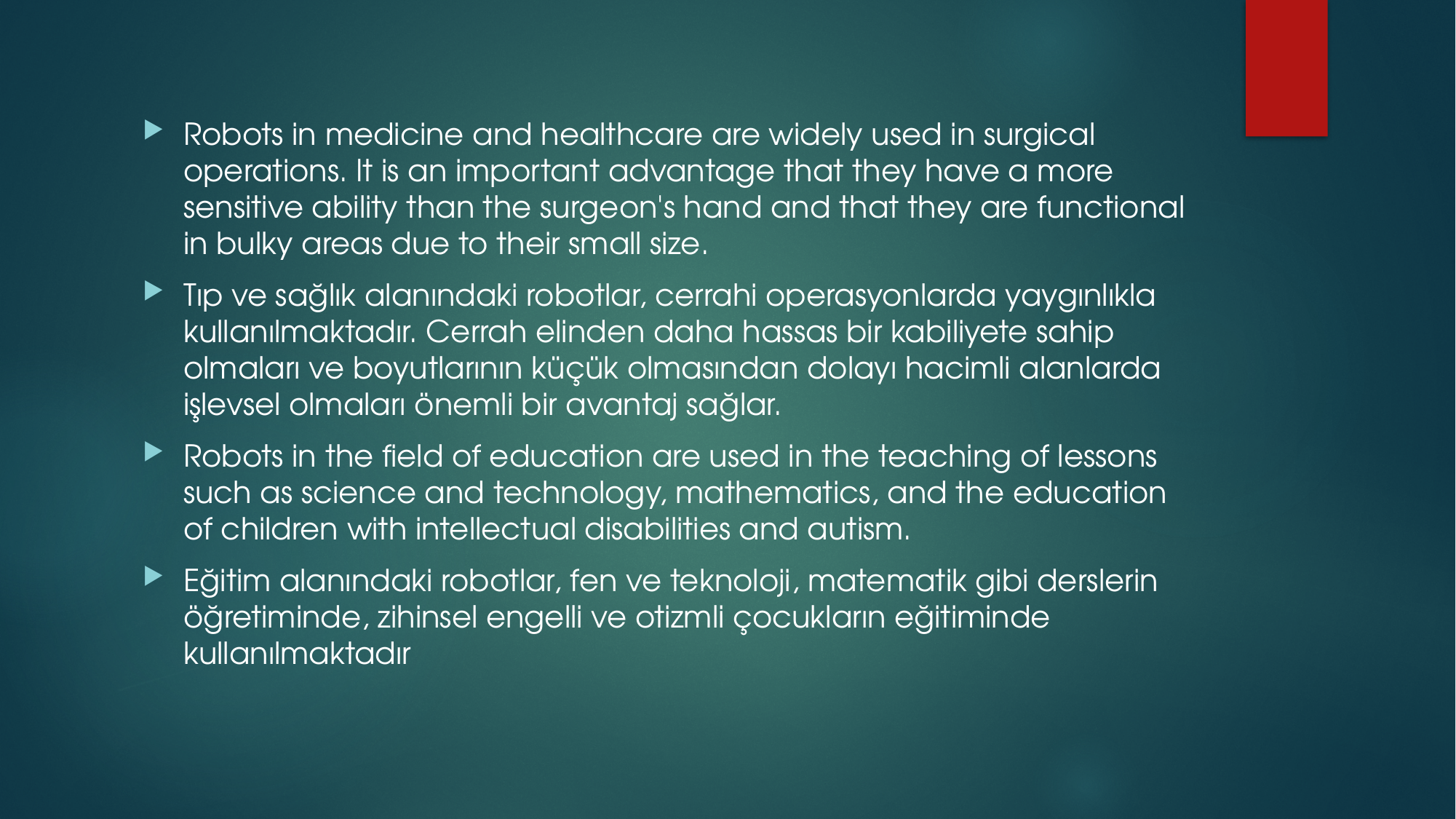

Robots in medicine and healthcare are widely used in surgical operations. It is an important advantage that they have a more sensitive ability than the surgeon's hand and that they are functional in bulky areas due to their small size.
Tıp ve sağlık alanındaki robotlar, cerrahi operasyonlarda yaygınlıkla kullanılmaktadır. Cerrah elinden daha hassas bir kabiliyete sahip olmaları ve boyutlarının küçük olmasından dolayı hacimli alanlarda işlevsel olmaları önemli bir avantaj sağlar.
Robots in the field of education are used in the teaching of lessons such as science and technology, mathematics, and the education of children with intellectual disabilities and autism.
Eğitim alanındaki robotlar, fen ve teknoloji, matematik gibi derslerin öğretiminde, zihinsel engelli ve otizmli çocukların eğitiminde kullanılmaktadır